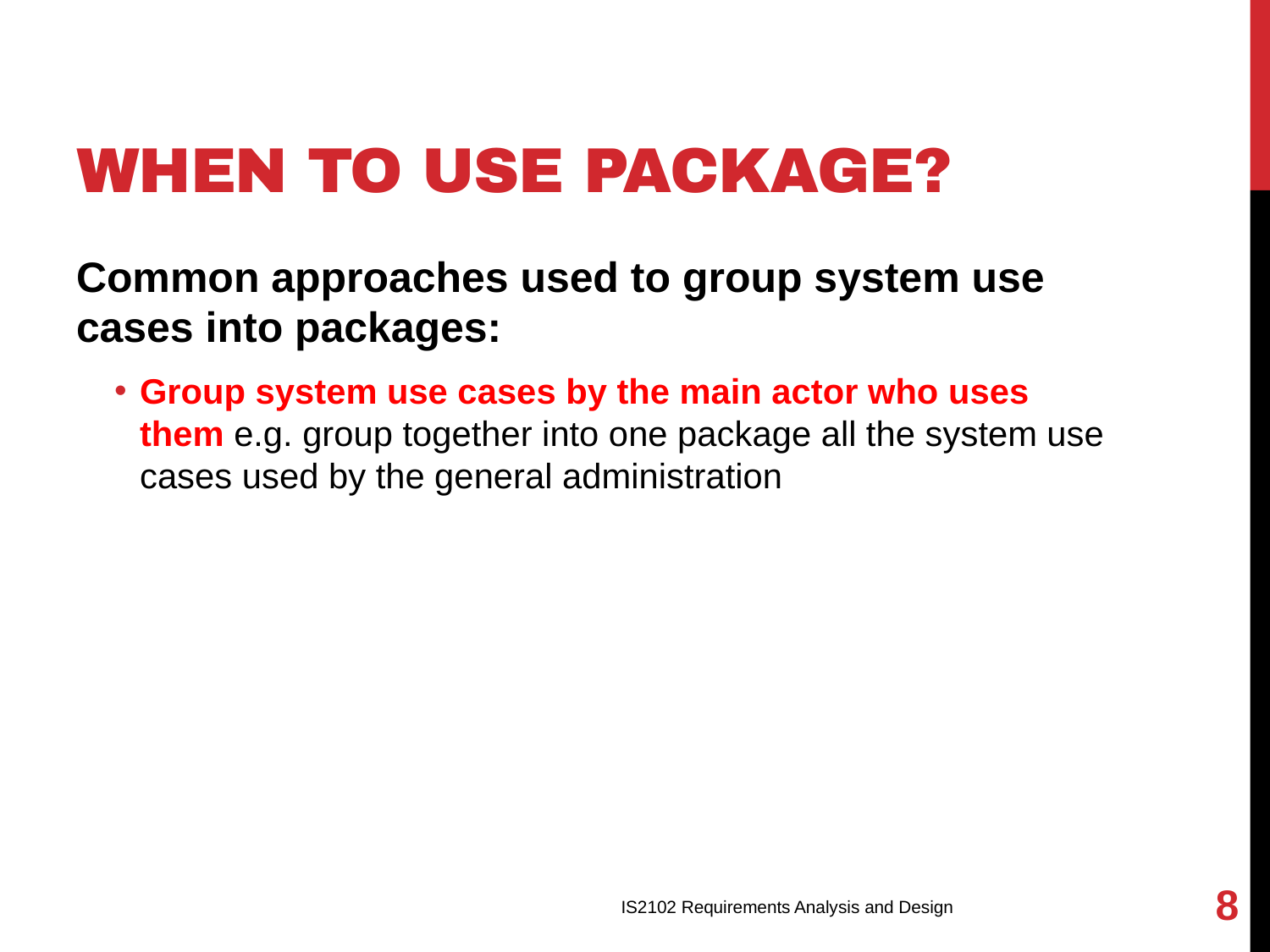

# When to use Package?
Common approaches used to group system use cases into packages:
Group system use cases by the main actor who uses them e.g. group together into one package all the system use cases used by the general administration
8
IS2102 Requirements Analysis and Design